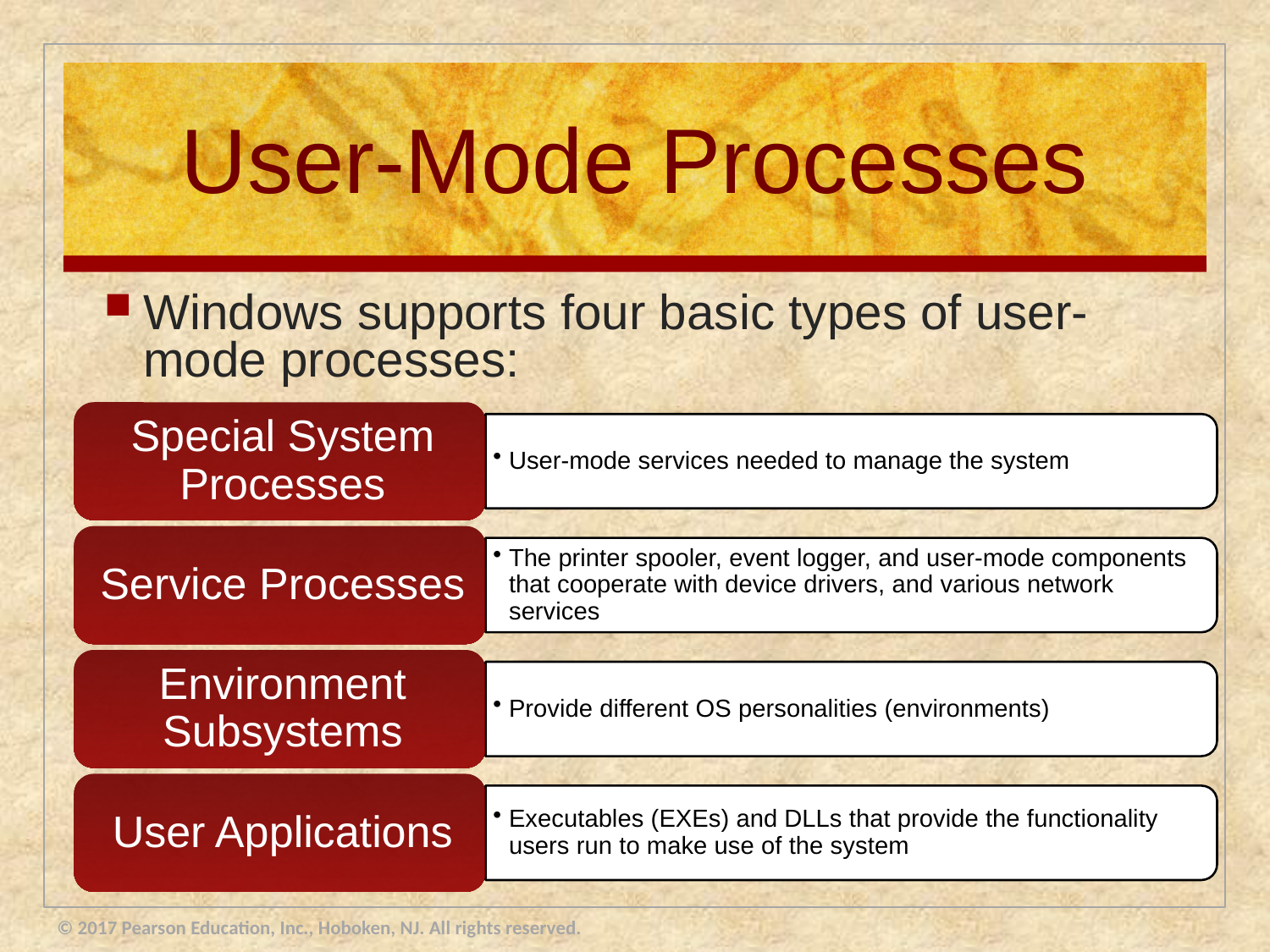

# User-Mode Processes
Windows supports four basic types of user-mode processes:
User-mode services needed to manage the system
Special System Processes
The printer spooler, event logger, and user-mode components that cooperate with device drivers, and various network services
Service Processes
Provide different OS personalities (environments)
Environment Subsystems
Executables (EXEs) and DLLs that provide the functionality users run to make use of the system
User Applications
© 2017 Pearson Education, Inc., Hoboken, NJ. All rights reserved.